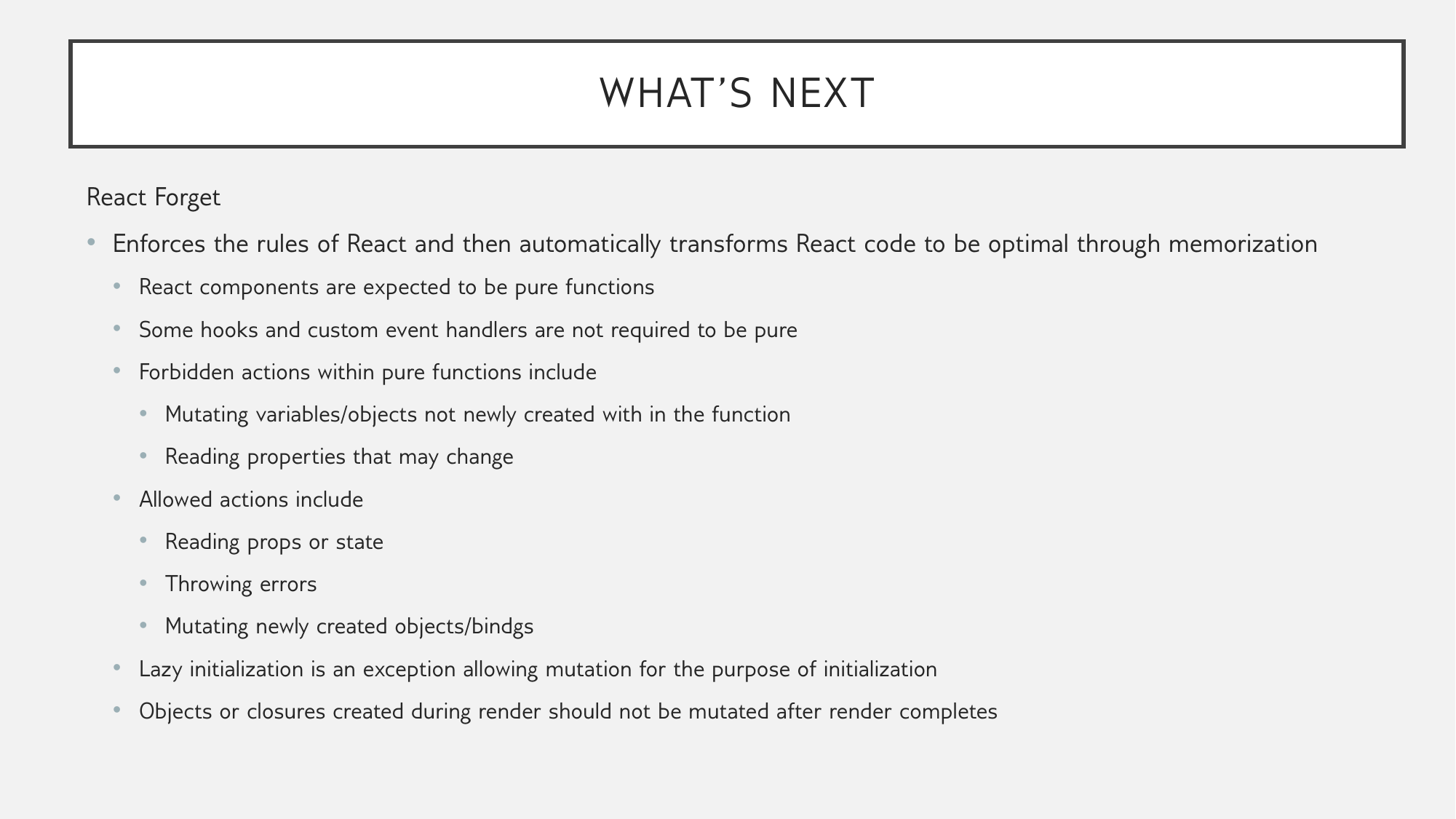

# What’s next
React Forget
Enforces the rules of React and then automatically transforms React code to be optimal through memorization
React components are expected to be pure functions
Some hooks and custom event handlers are not required to be pure
Forbidden actions within pure functions include
Mutating variables/objects not newly created with in the function
Reading properties that may change
Allowed actions include
Reading props or state
Throwing errors
Mutating newly created objects/bindgs
Lazy initialization is an exception allowing mutation for the purpose of initialization
Objects or closures created during render should not be mutated after render completes